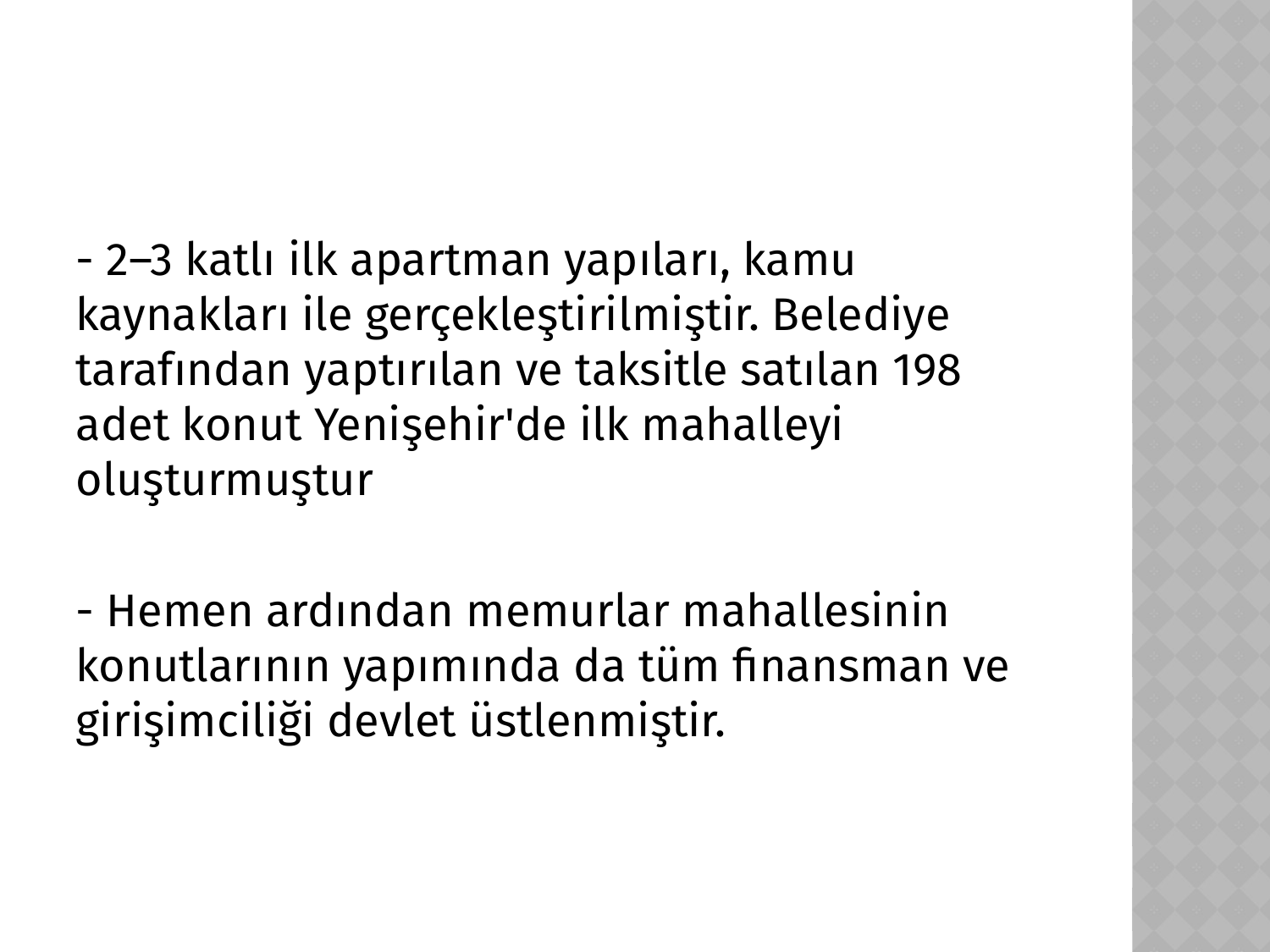

- 2–3 katlı ilk apartman yapıları, kamu kaynakları ile gerçekleştirilmiştir. Belediye tarafından yaptırılan ve taksitle satılan 198 adet konut Yenişehir'de ilk mahalleyi oluşturmuştur

- Hemen ardından memurlar mahallesinin konutlarının yapımında da tüm finansman ve girişimciliği devlet üstlenmiştir.